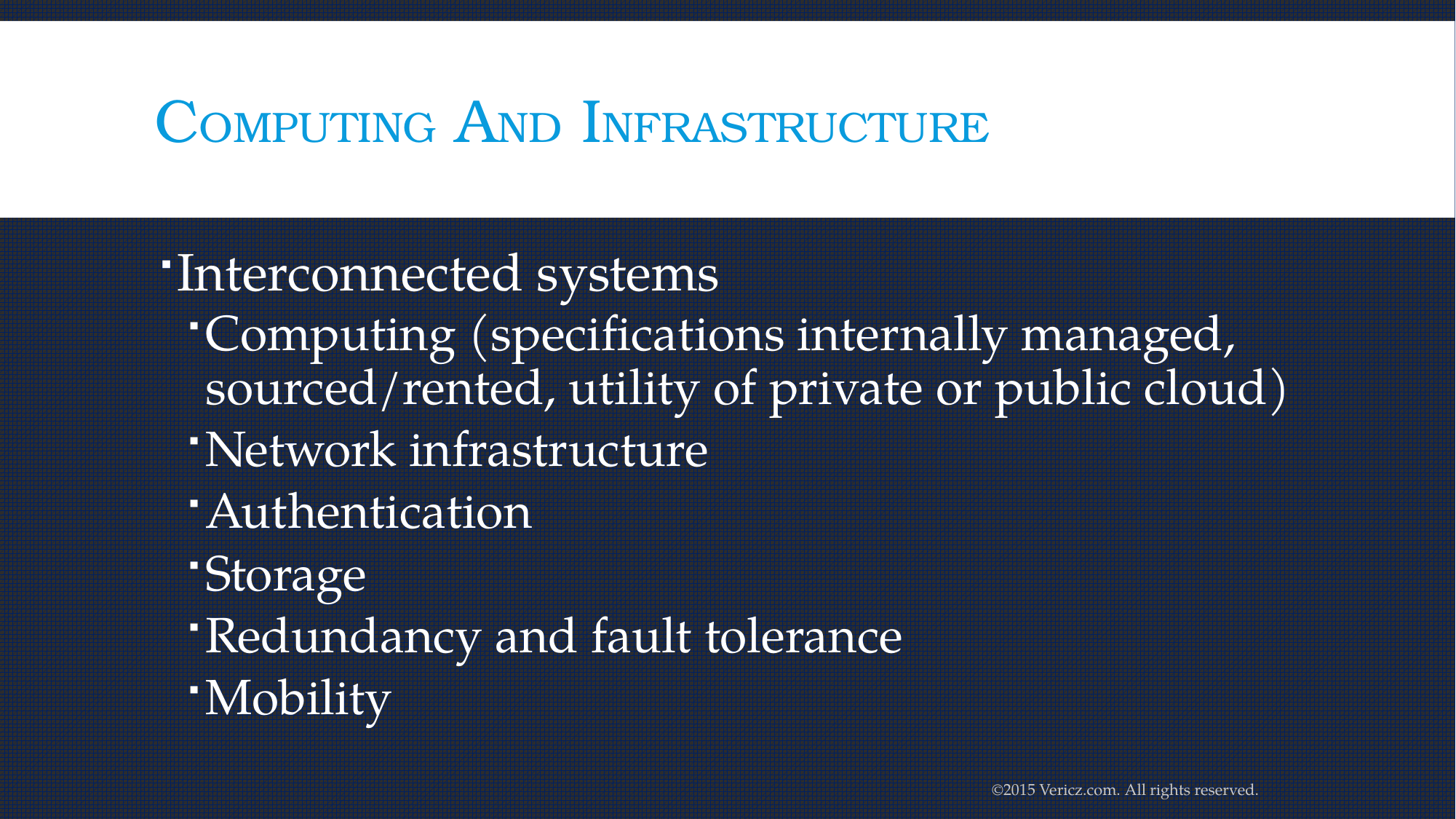

# COMPUTING AND INFRASTRUCTURE
Interconnected systems
Computing (specifications internally managed, sourced/rented, utility of private or public cloud)
Network infrastructure
Authentication
Storage
Redundancy and fault tolerance
Mobility
©2015 Vericz.com. All rights reserved.